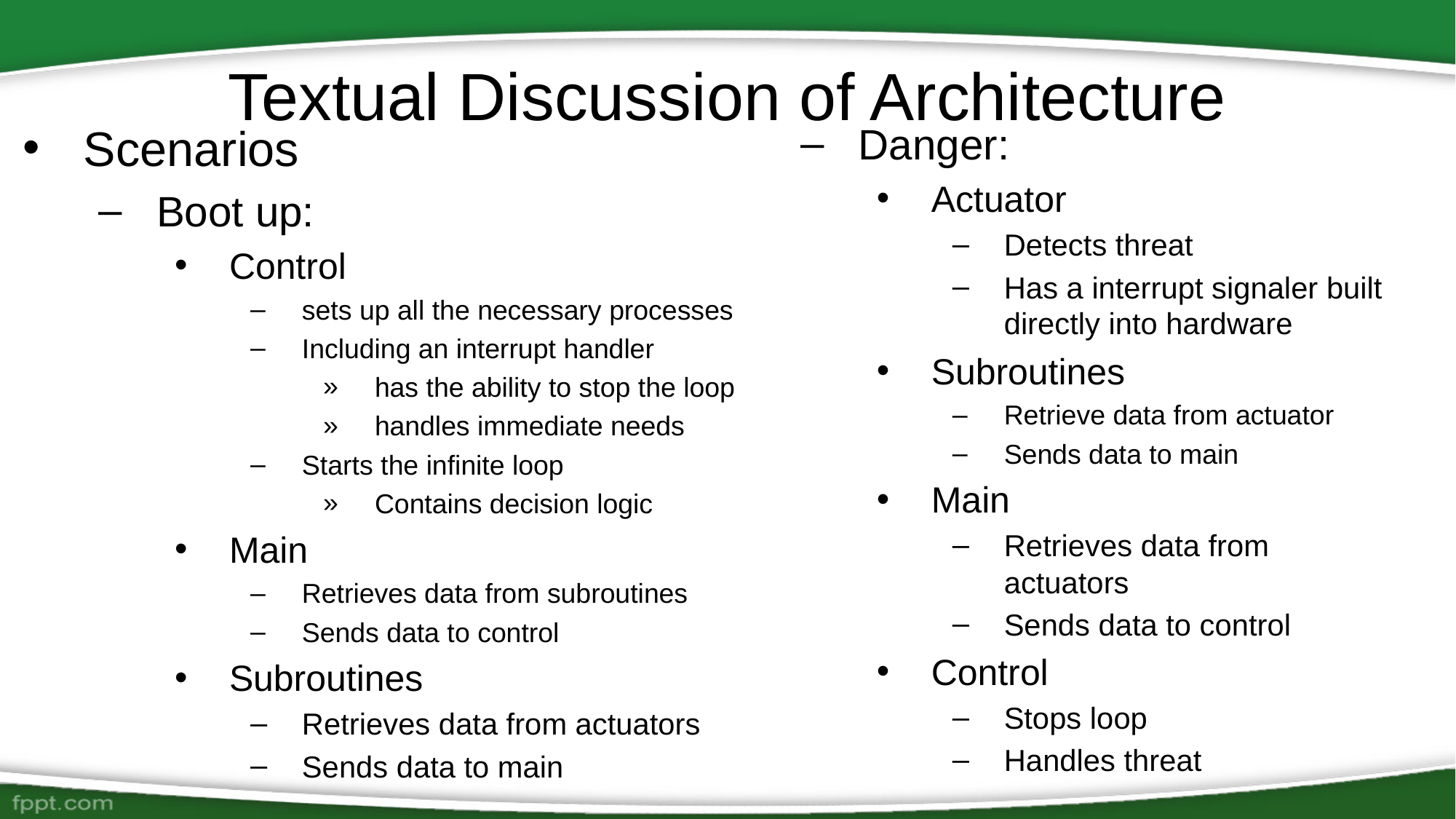

# Textual Discussion of Architecture
Scenarios
Boot up:
Control
sets up all the necessary processes
Including an interrupt handler
has the ability to stop the loop
handles immediate needs
Starts the infinite loop
Contains decision logic
Main
Retrieves data from subroutines
Sends data to control
Subroutines
Retrieves data from actuators
Sends data to main
Danger:
Actuator
Detects threat
Has a interrupt signaler built directly into hardware
Subroutines
Retrieve data from actuator
Sends data to main
Main
Retrieves data from actuators
Sends data to control
Control
Stops loop
Handles threat